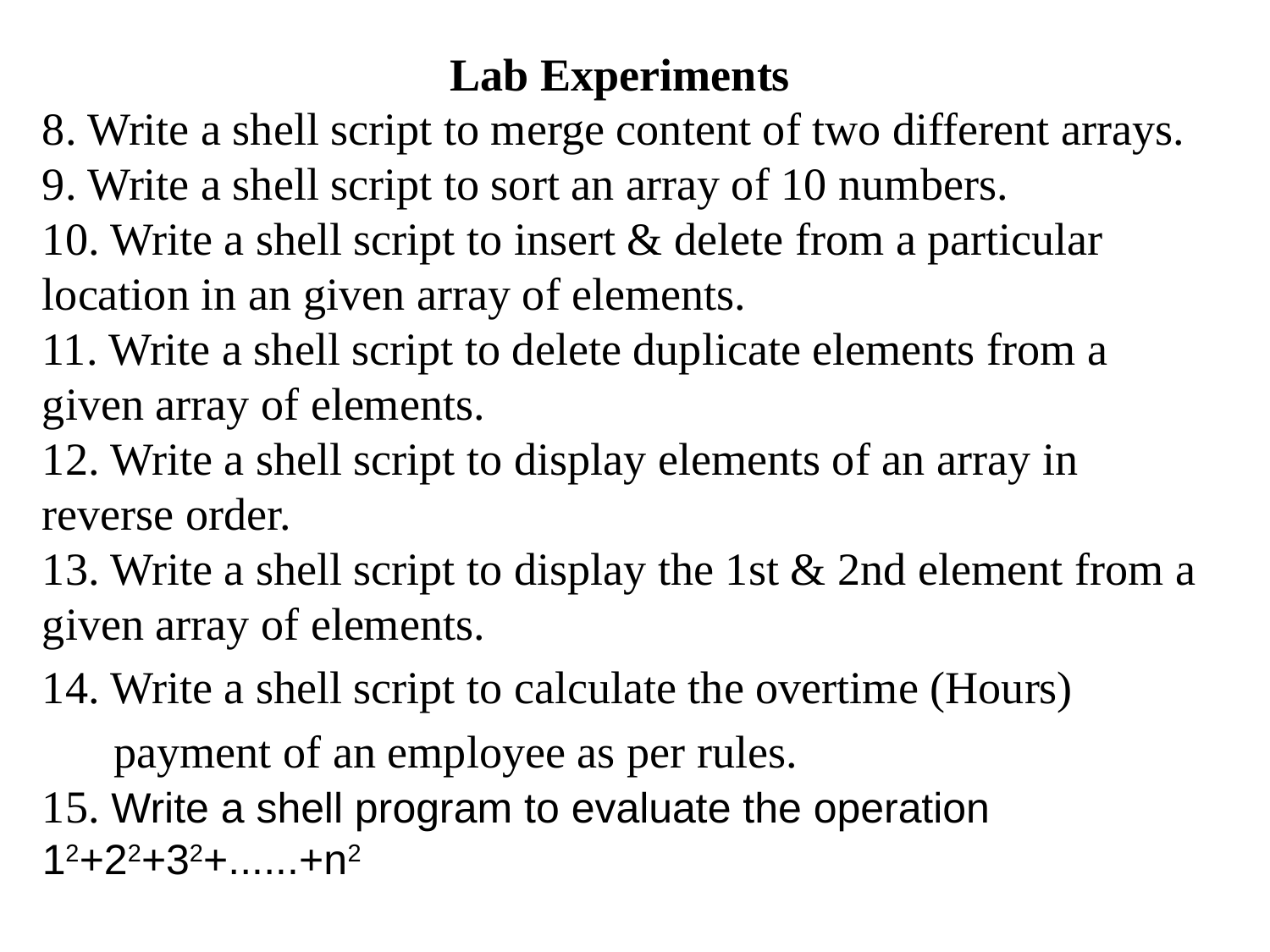

Lab Experiments
8. Write a shell script to merge content of two different arrays.
9. Write a shell script to sort an array of 10 numbers.
10. Write a shell script to insert & delete from a particular location in an given array of elements.
11. Write a shell script to delete duplicate elements from a given array of elements.
12. Write a shell script to display elements of an array in reverse order.
13. Write a shell script to display the 1st & 2nd element from a given array of elements.
14. Write a shell script to calculate the overtime (Hours) payment of an employee as per rules.
15. Write a shell program to evaluate the operation
12+22+32+......+n2